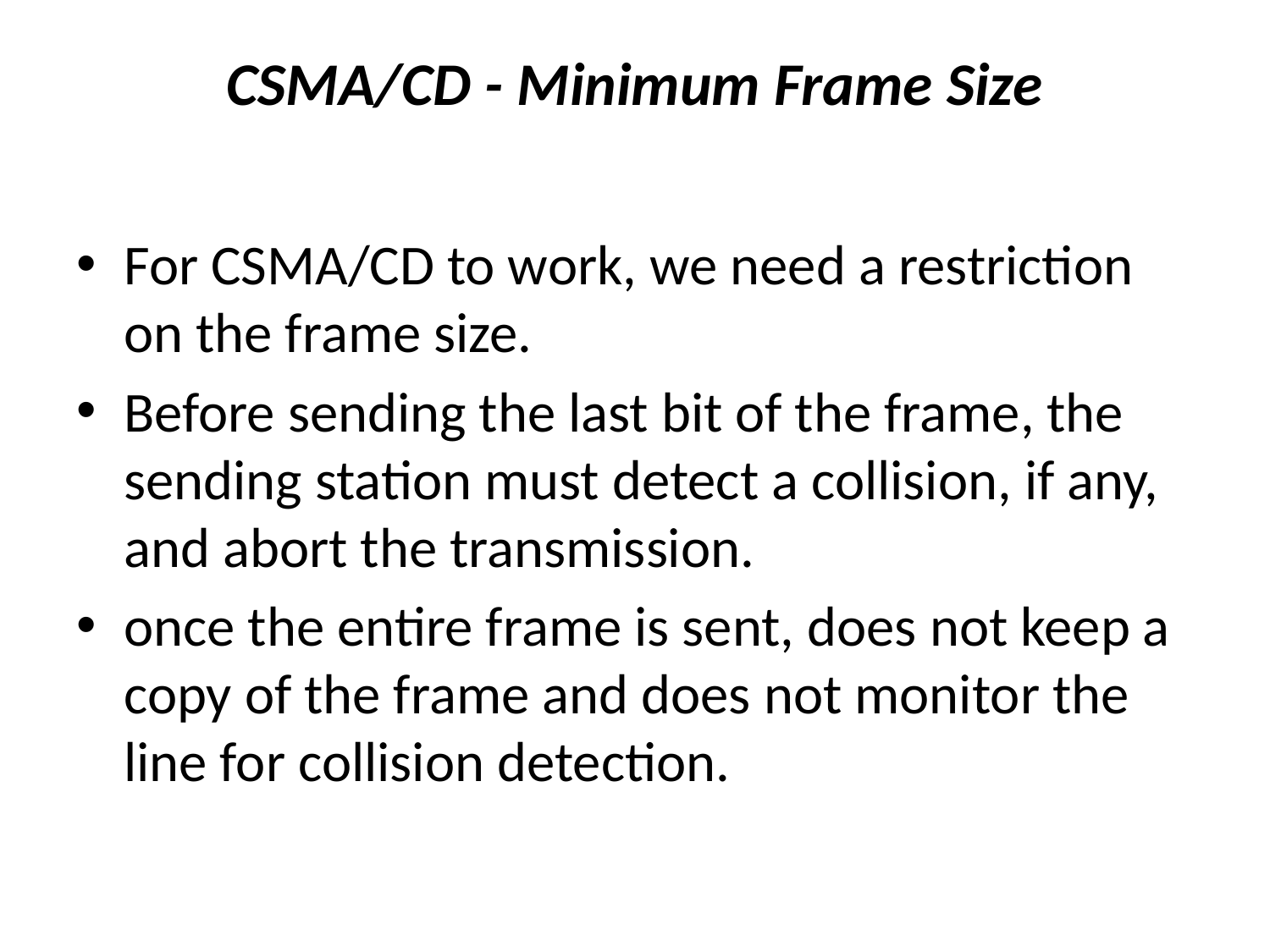

# CSMA/CD - Minimum Frame Size
For CSMA/CD to work, we need a restriction on the frame size.
Before sending the last bit of the frame, the sending station must detect a collision, if any, and abort the transmission.
once the entire frame is sent, does not keep a copy of the frame and does not monitor the line for collision detection.